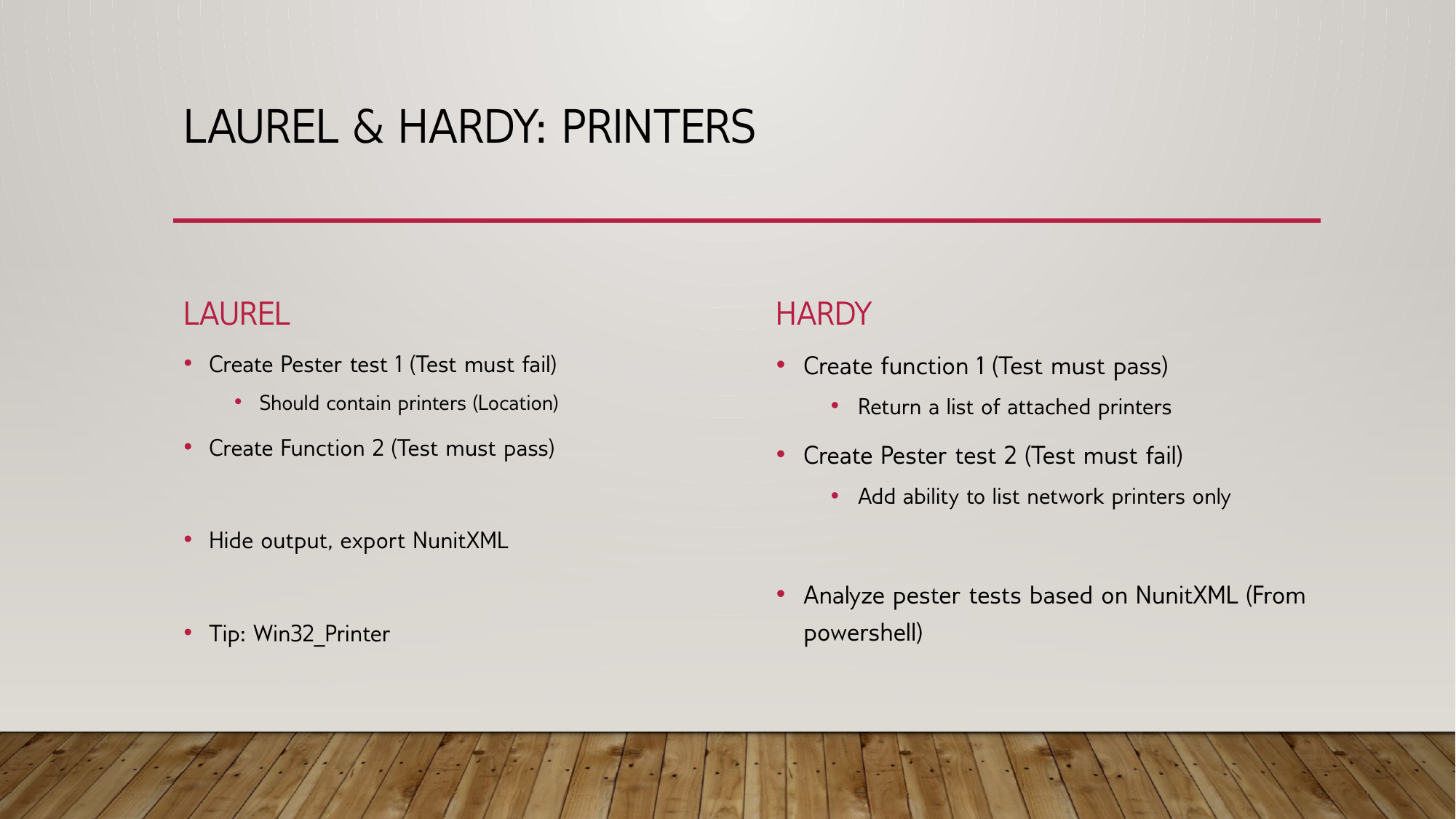

# Laurel & Hardy: Printers
Laurel
Hardy
Create function 1 (Test must pass)
Return a list of attached printers
Create Pester test 2 (Test must fail)
Add ability to list network printers only

Analyze pester tests based on NunitXML (From powershell)
Create Pester test 1 (Test must fail)
Should contain printers (Location)
Create Function 2 (Test must pass)

Hide output, export NunitXML

Tip: Win32_Printer